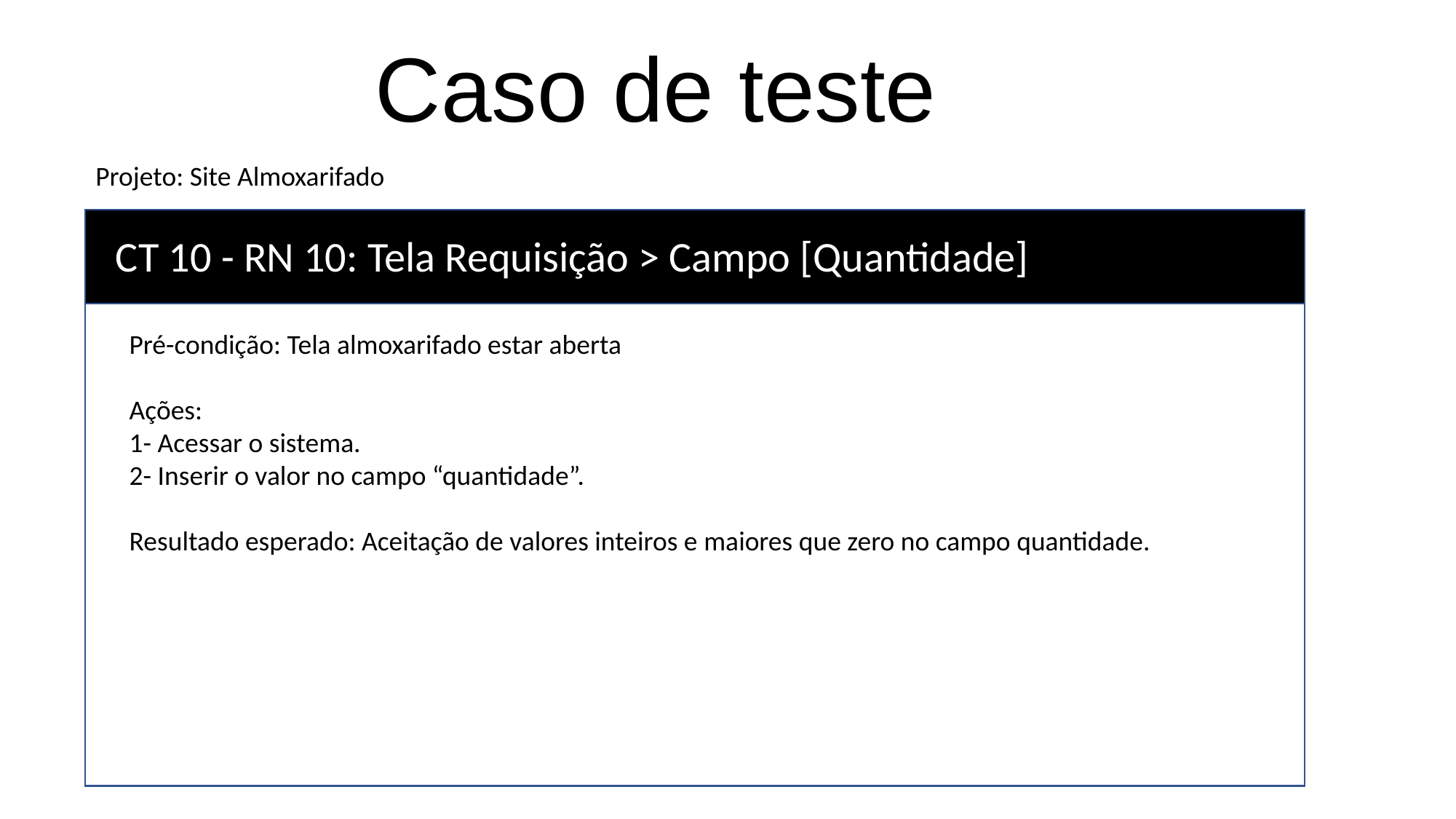

# Caso de teste
Projeto: Site Almoxarifado

CT 10 - RN 10: Tela Requisição > Campo [Quantidade]

Pré-condição: Tela almoxarifado estar aberta

Ações:
1- Acessar o sistema.
2- Inserir o valor no campo “quantidade”.

Resultado esperado: Aceitação de valores inteiros e maiores que zero no campo quantidade.